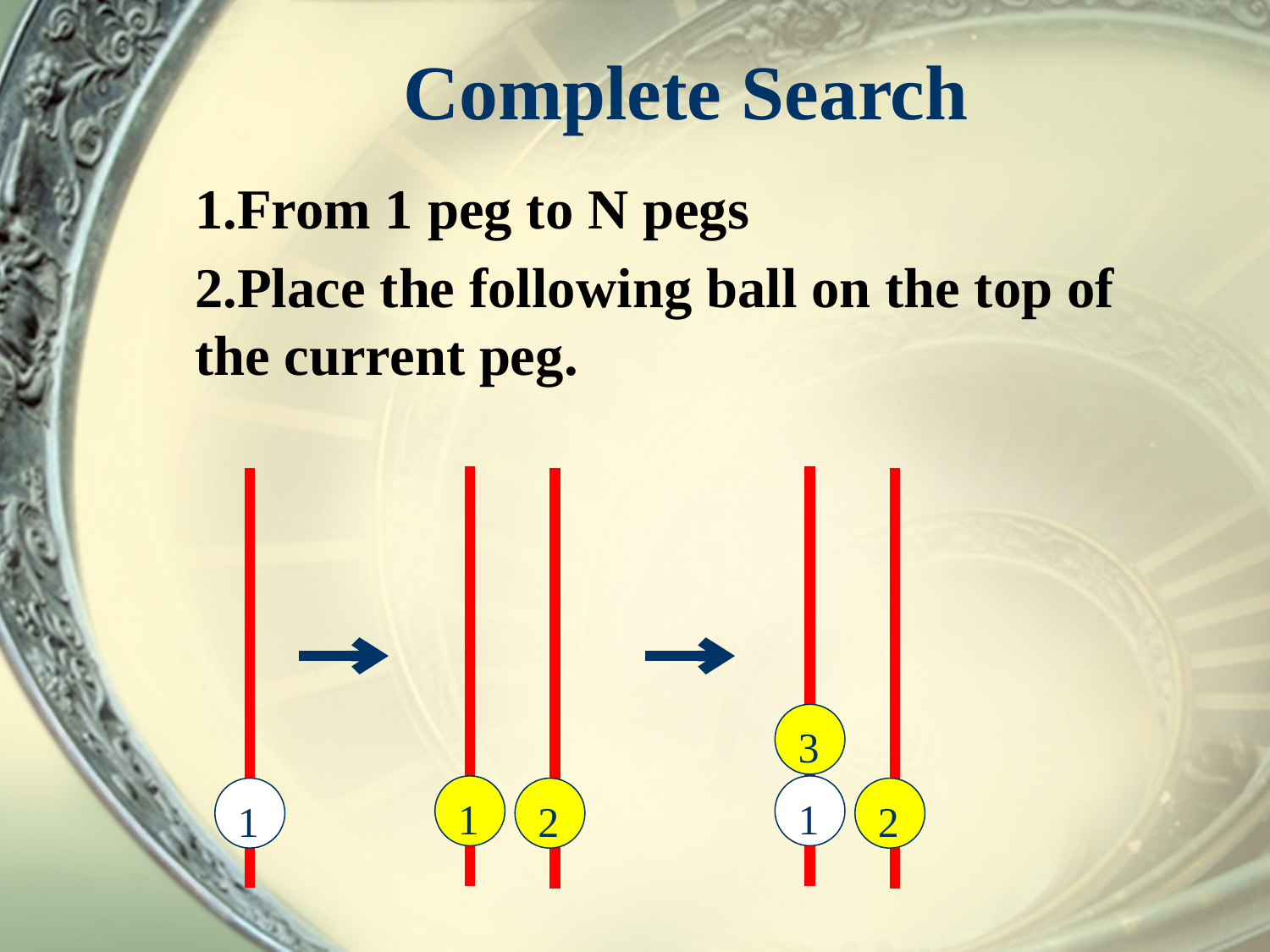

# Complete Search
1.From 1 peg to N pegs
2.Place the following ball on the top of the current peg.
3
1
1
1
2
2